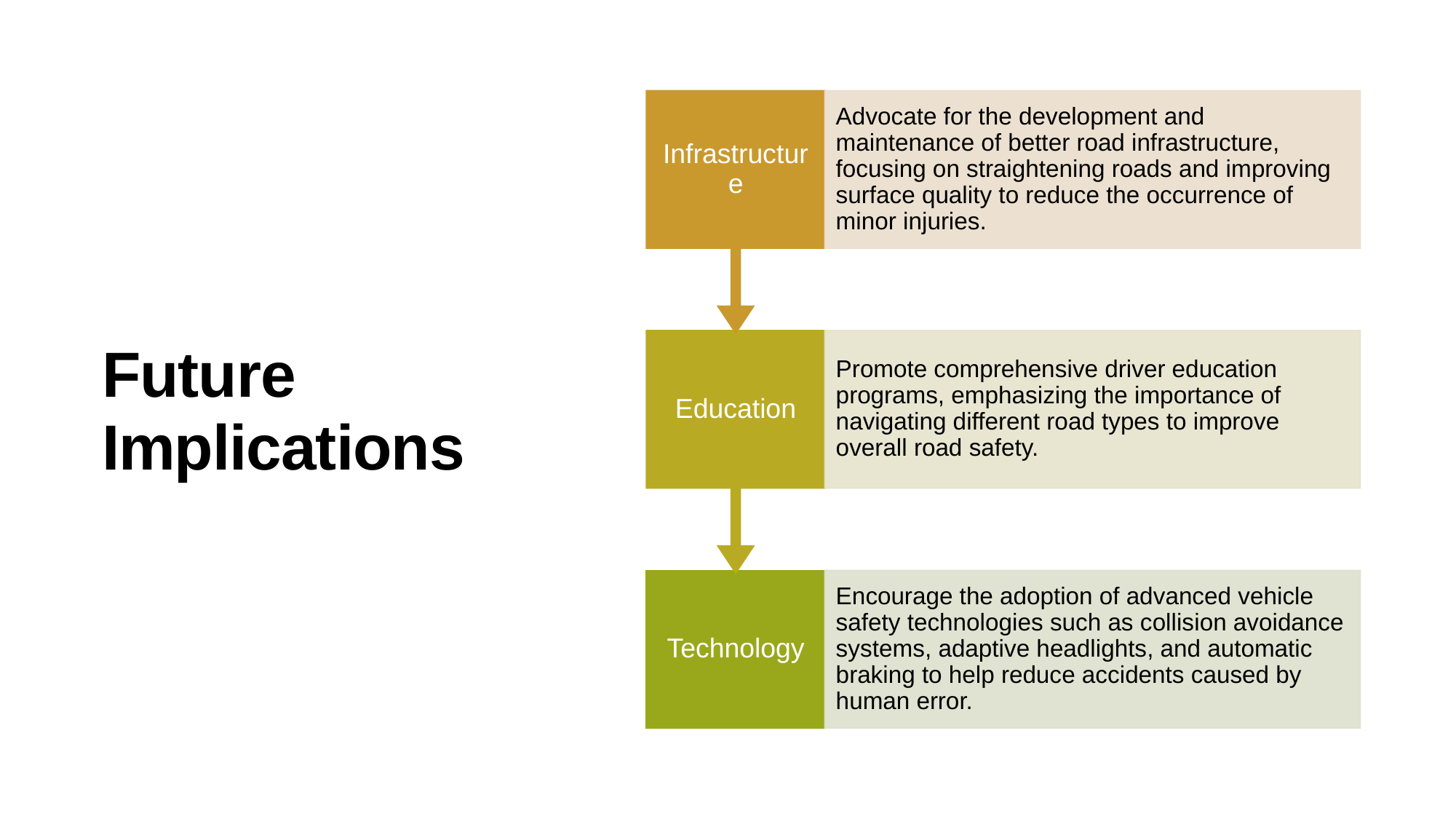

Technology
Encourage the adoption of advanced vehicle safety technologies such as collision avoidance systems, adaptive headlights, and automatic braking to help reduce accidents caused by human error.
Education
Promote comprehensive driver education programs, emphasizing the importance of navigating different road types to improve overall road safety.
Infrastructure
Advocate for the development and maintenance of better road infrastructure, focusing on straightening roads and improving surface quality to reduce the occurrence of minor injuries.
Future Implications